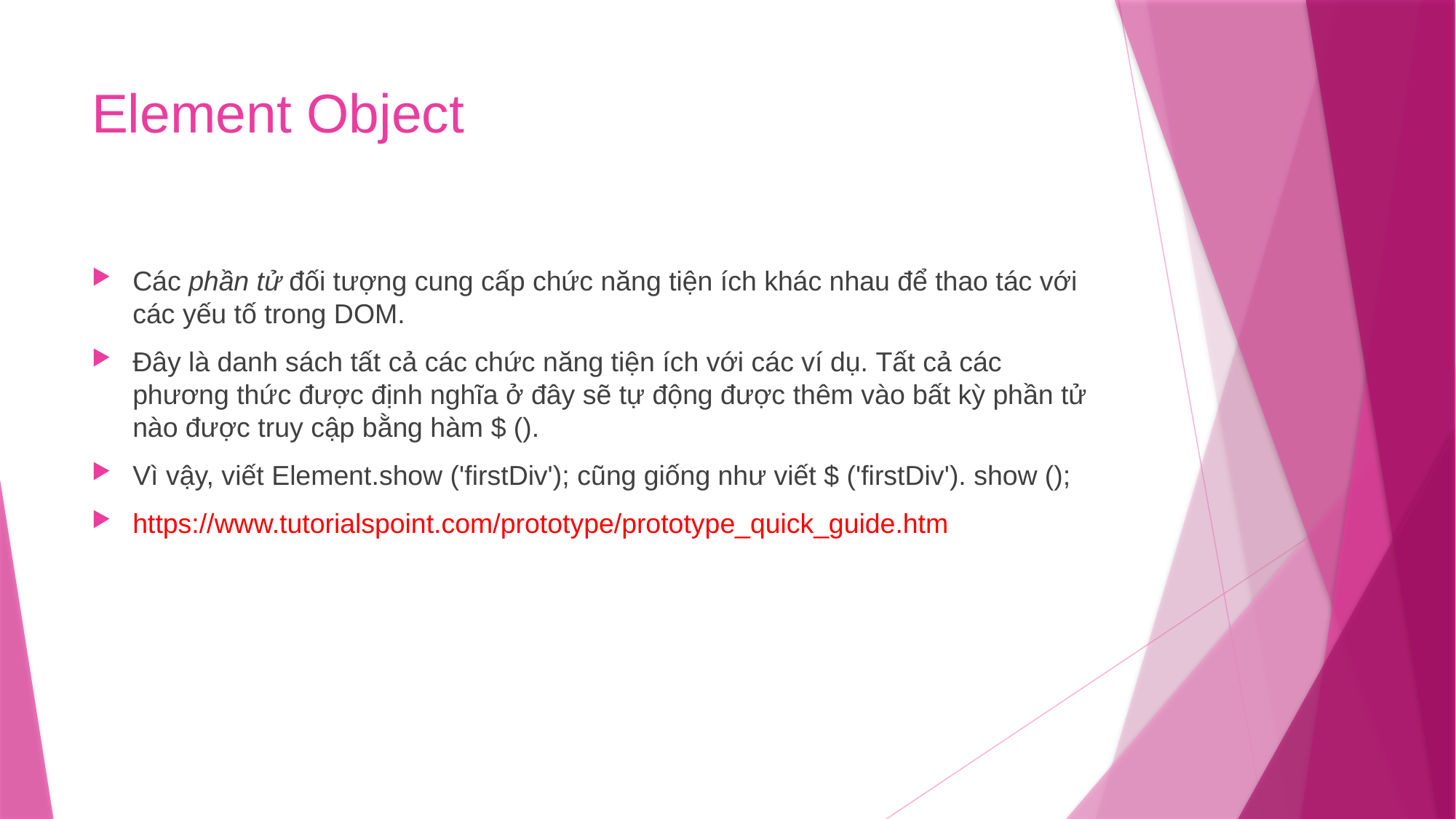

# Element Object
Các phần tử đối tượng cung cấp chức năng tiện ích khác nhau để thao tác với các yếu tố trong DOM.
Đây là danh sách tất cả các chức năng tiện ích với các ví dụ. Tất cả các phương thức được định nghĩa ở đây sẽ tự động được thêm vào bất kỳ phần tử nào được truy cập bằng hàm $ ().
Vì vậy, viết Element.show ('firstDiv'); cũng giống như viết $ ('firstDiv'). show ();
https://www.tutorialspoint.com/prototype/prototype_quick_guide.htm